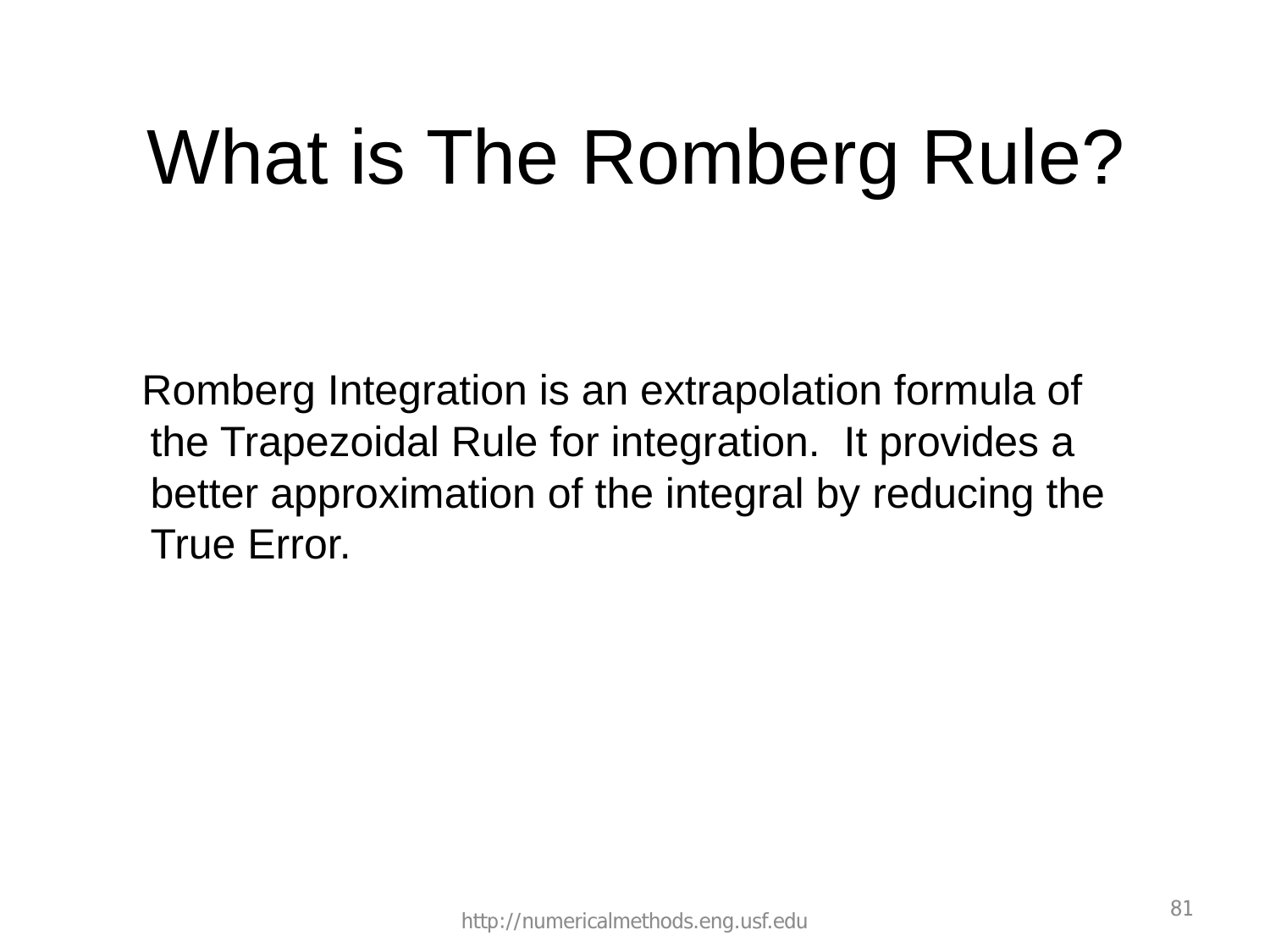

# What is The Romberg Rule?

    Romberg Integration is an extrapolation formula of the Trapezoidal Rule for integration.  It provides a better approximation of the integral by reducing the True Error.

                                           http://numericalmethods.eng.usf.edu
81